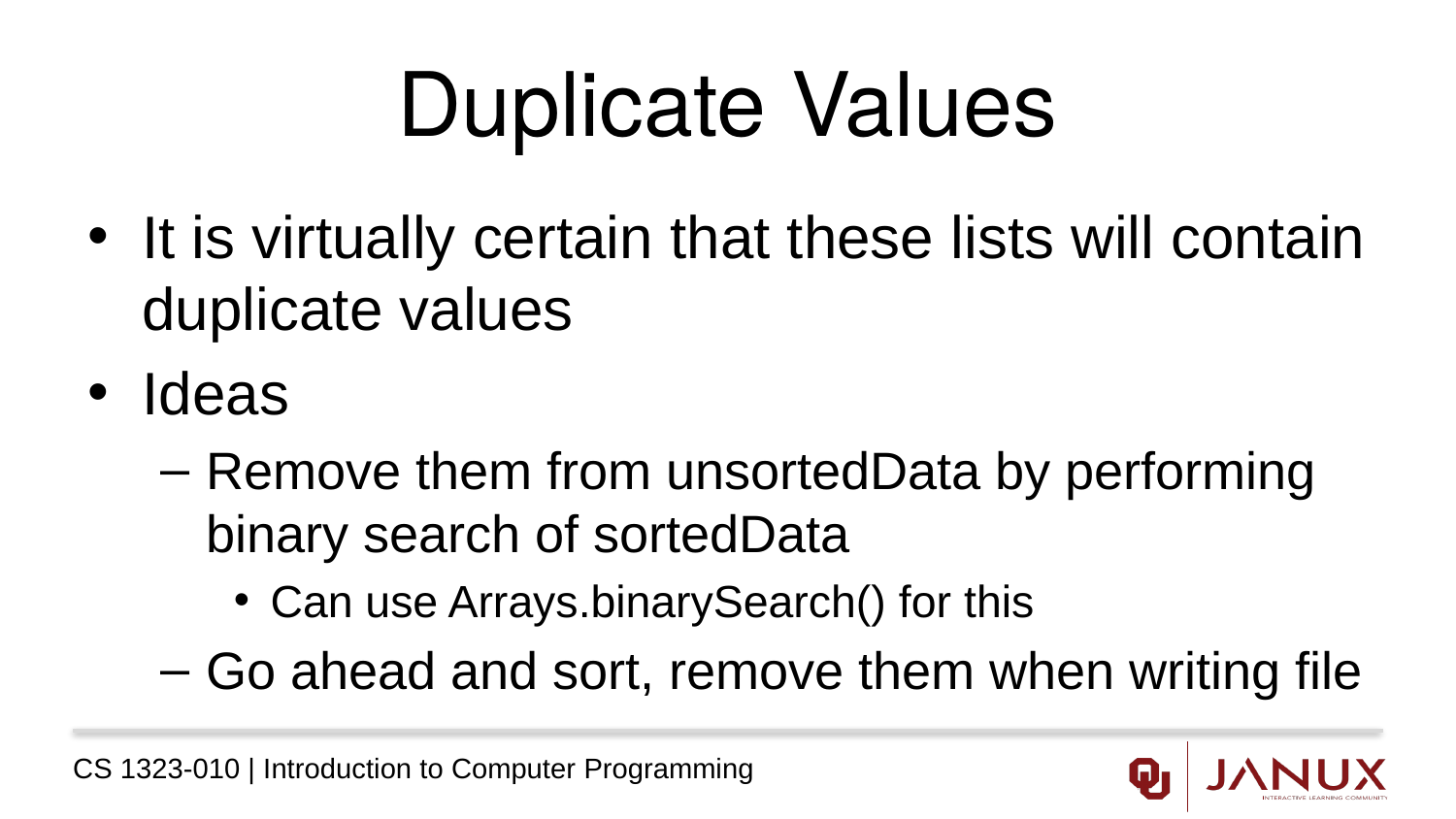

# Duplicate Values
It is virtually certain that these lists will contain duplicate values
Ideas
Remove them from unsortedData by performing binary search of sortedData
Can use Arrays.binarySearch() for this
Go ahead and sort, remove them when writing file